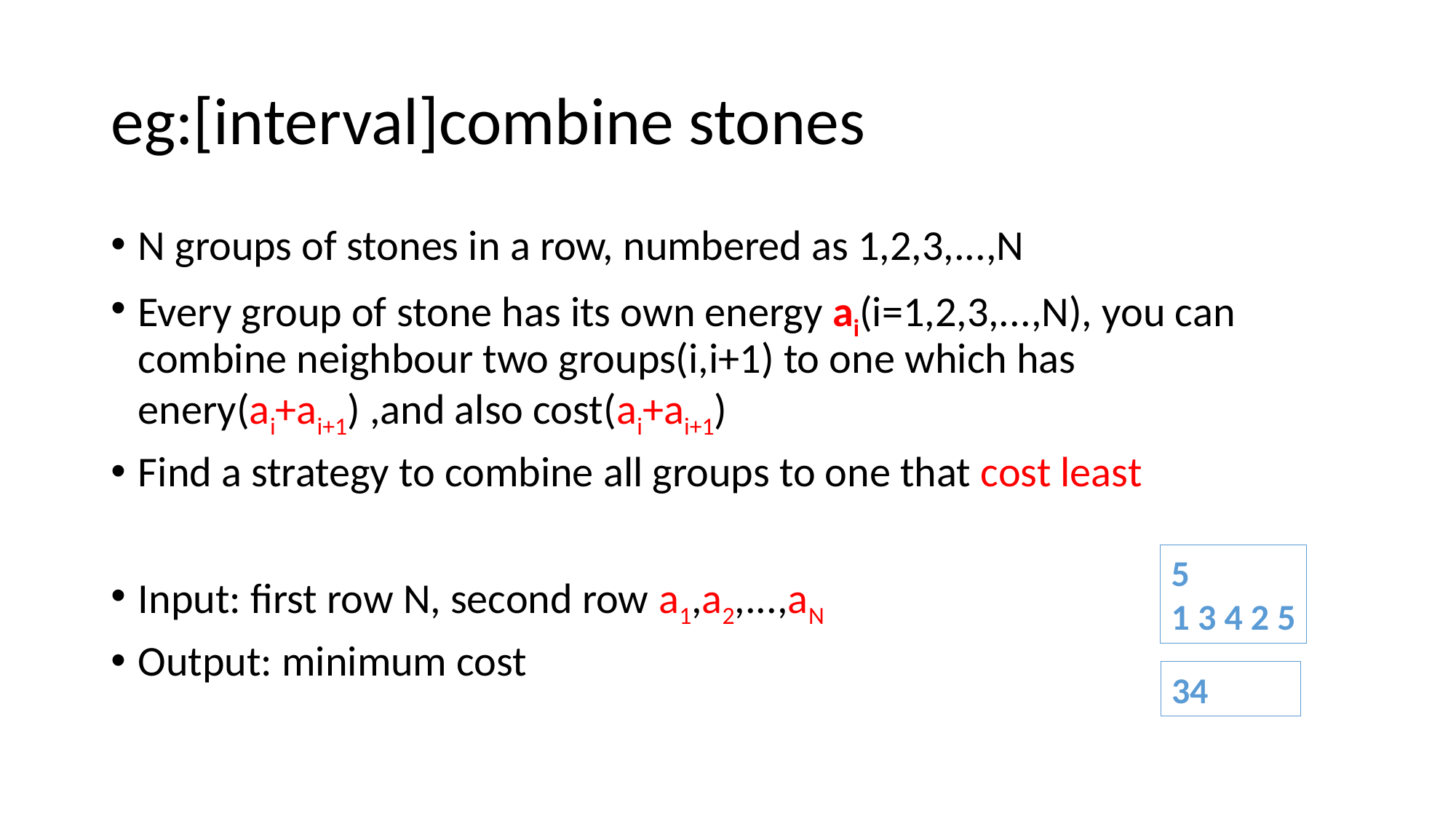

# eg:[interval]combine stones
N groups of stones in a row, numbered as 1,2,3,...,N
Every group of stone has its own energy ai(i=1,2,3,...,N), you can combine neighbour two groups(i,i+1) to one which has enery(ai+ai+1) ,and also cost(ai+ai+1)
Find a strategy to combine all groups to one that cost least

Input: first row N, second row a1,a2,...,aN
Output: minimum cost
5
1 3 4 2 5
34